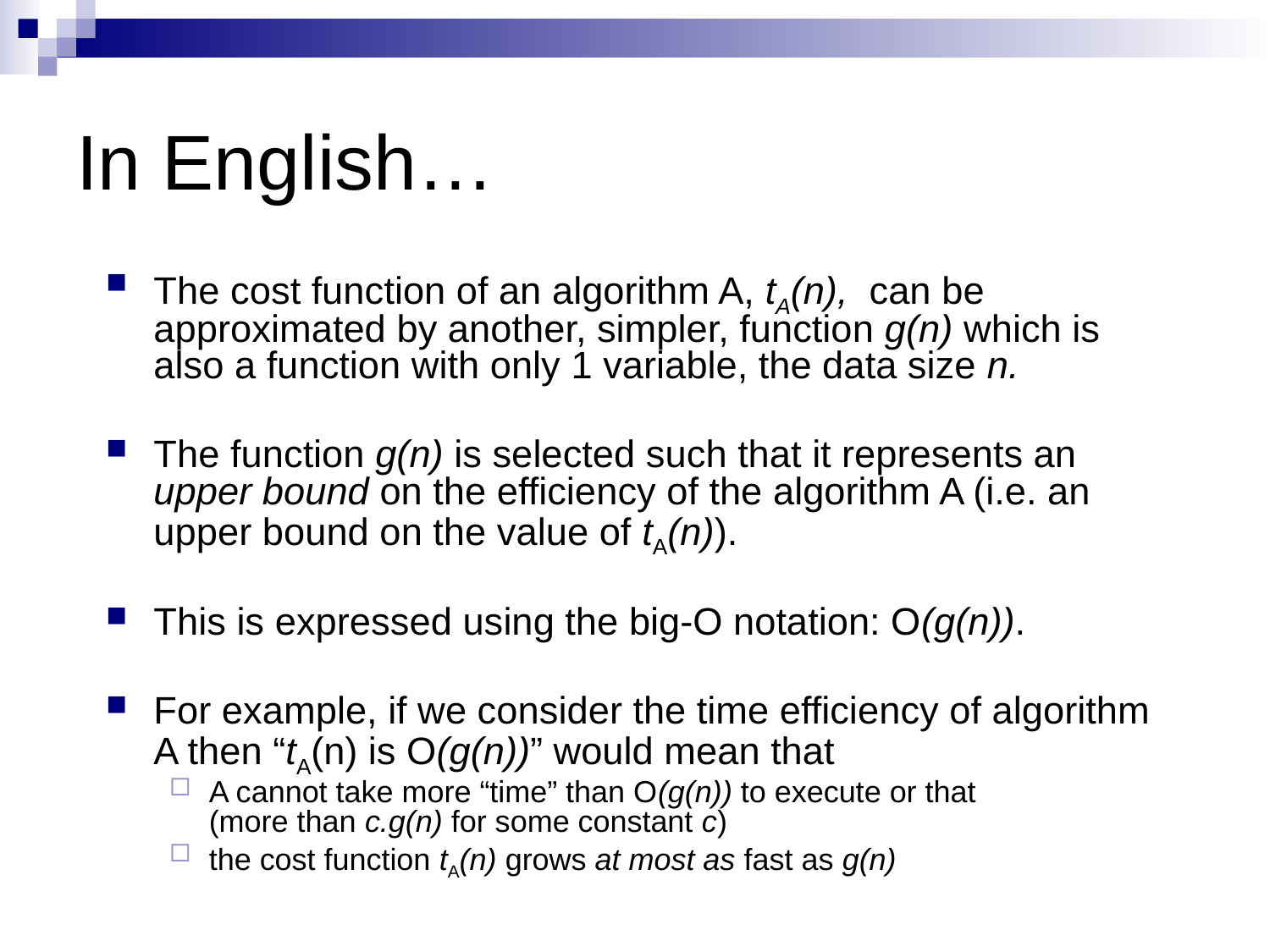

# In English…
The cost function of an algorithm A, tA(n),  can be approximated by another, simpler, function g(n) which is also a function with only 1 variable, the data size n.

The function g(n) is selected such that it represents an upper bound on the efficiency of the algorithm A (i.e. an upper bound on the value of tA(n)).

This is expressed using the big-O notation: O(g(n)).

For example, if we consider the time efficiency of algorithm A then “tA(n) is O(g(n))” would mean that
A cannot take more “time” than O(g(n)) to execute or that
(more than c.g(n) for some constant c)
the cost function tA(n) grows at most as fast as g(n)